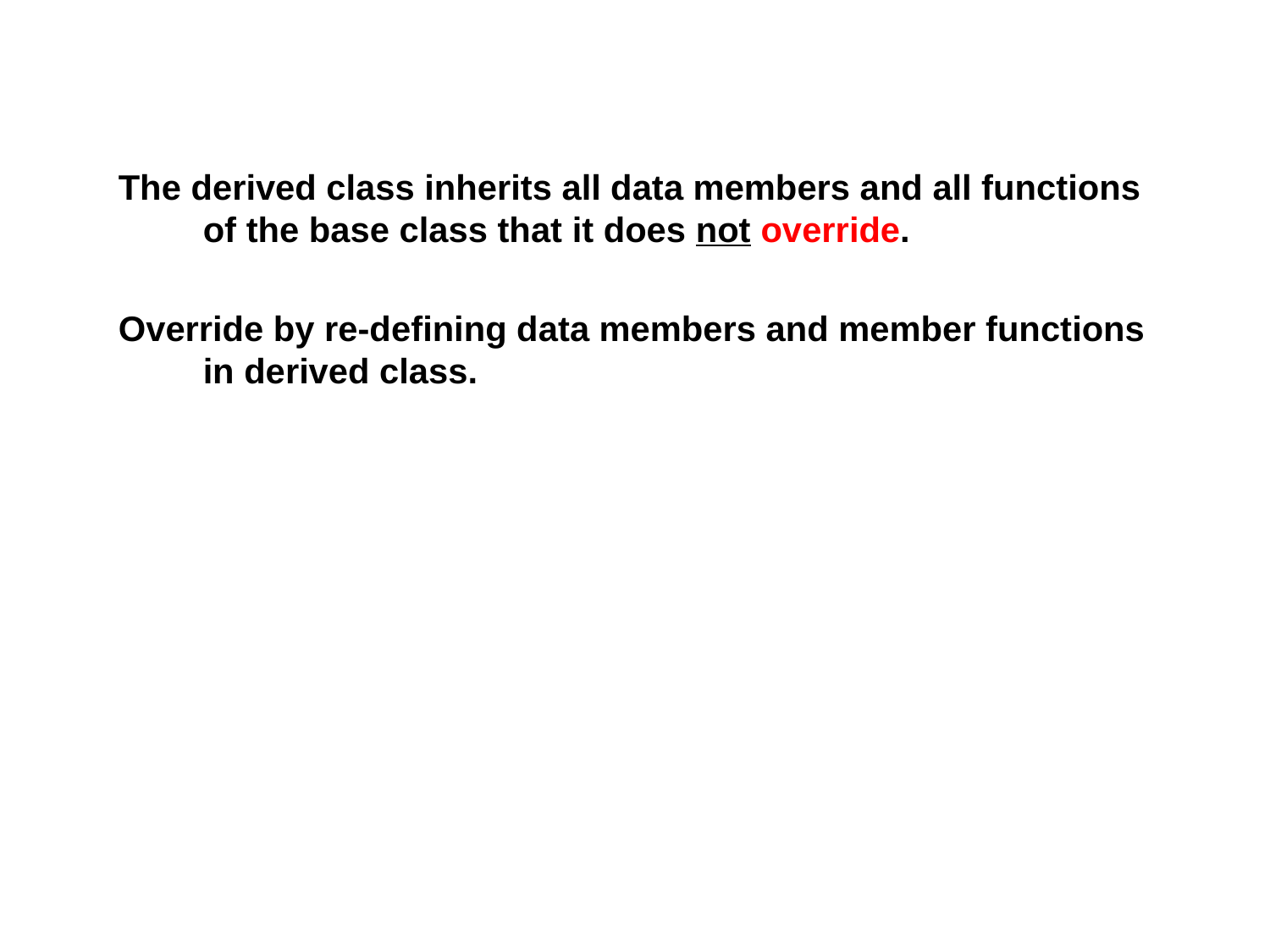

The derived class inherits all data members and all functions of the base class that it does not override.

Override by re-defining data members and member functions in derived class.